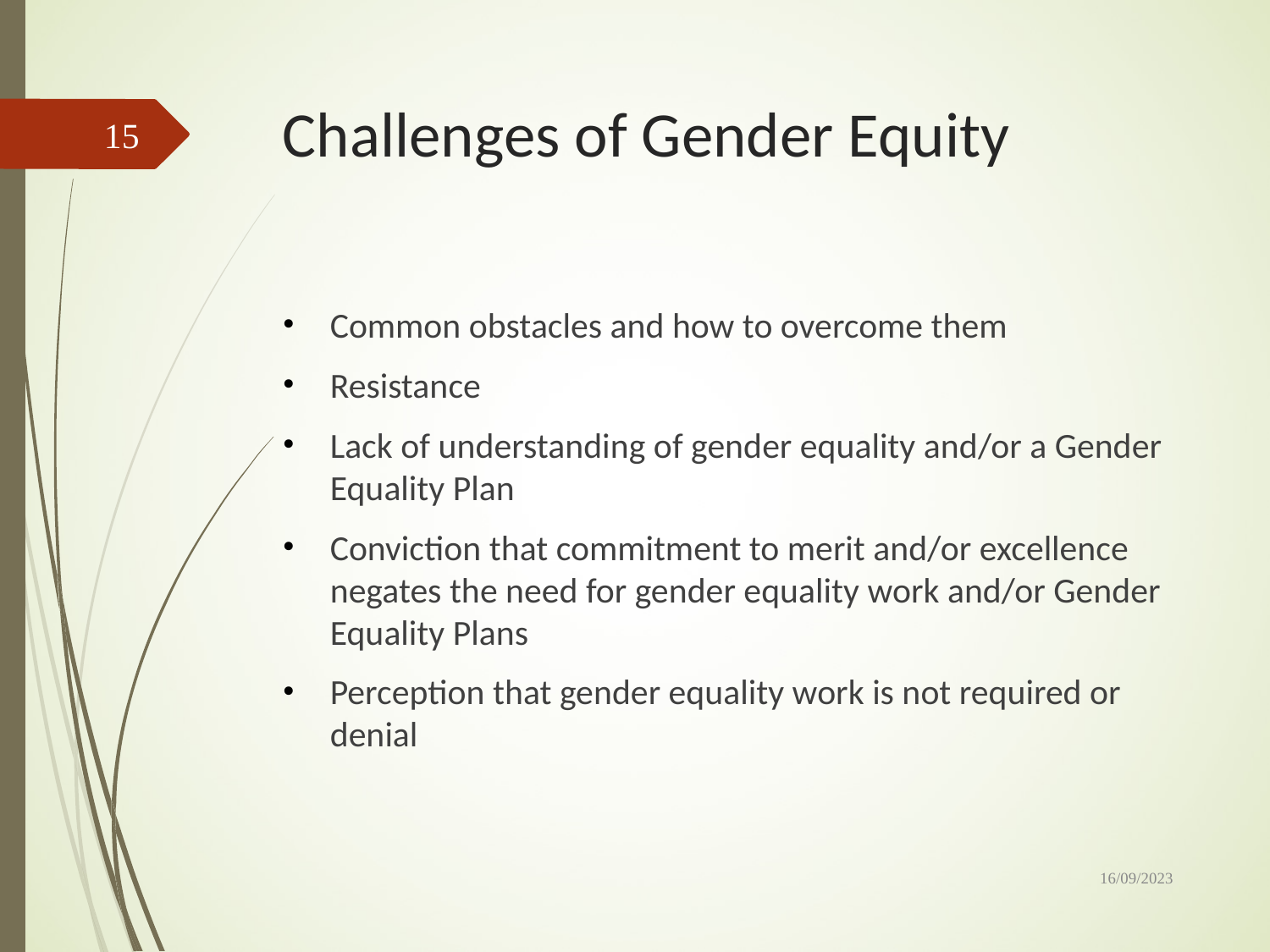

# Challenges of Gender Equity
15
Common obstacles and how to overcome them
Resistance
Lack of understanding of gender equality and/or a Gender Equality Plan
Conviction that commitment to merit and/or excellence negates the need for gender equality work and/or Gender Equality Plans
Perception that gender equality work is not required or denial
16/09/2023